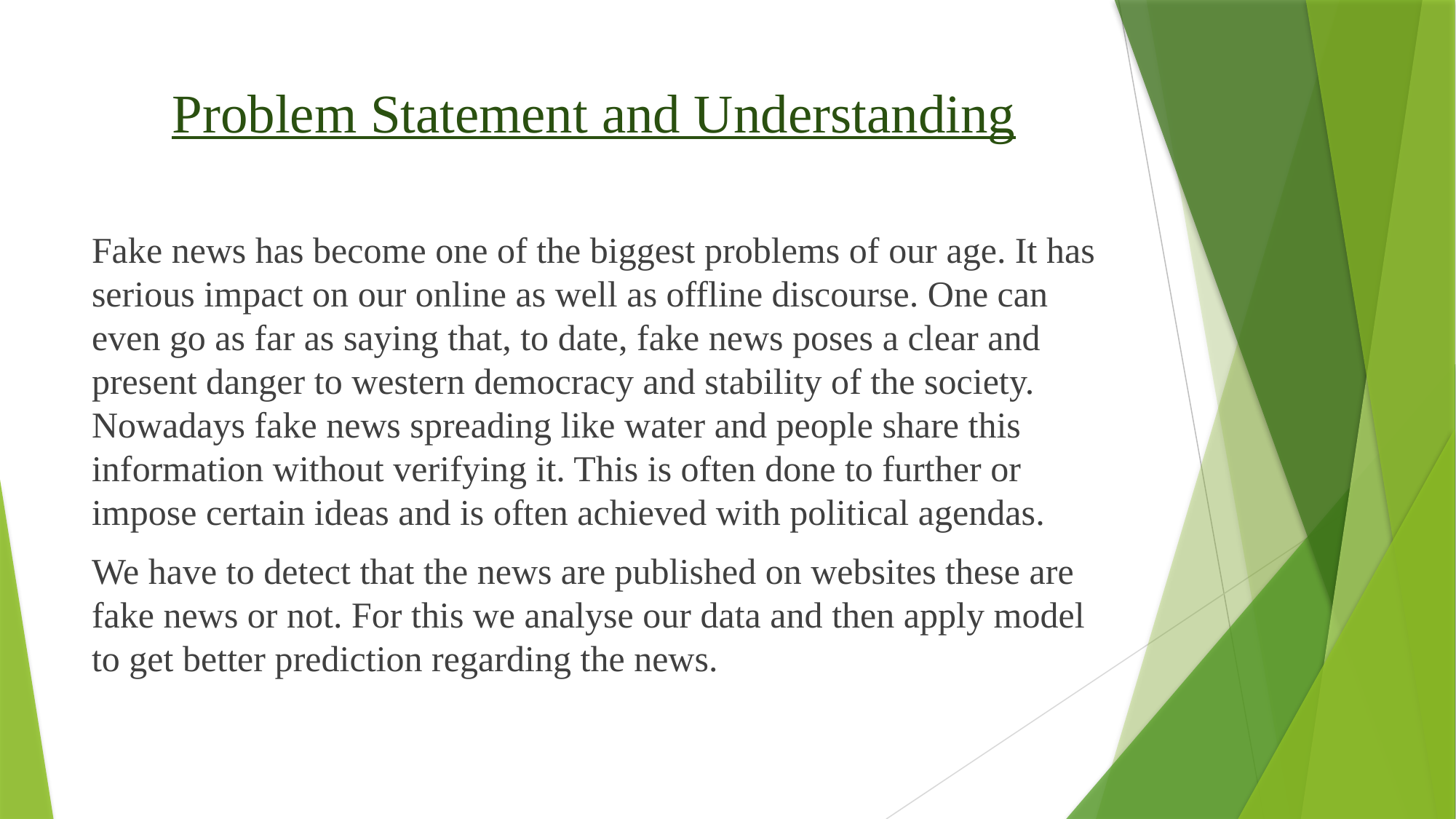

# Problem Statement and Understanding
Fake news has become one of the biggest problems of our age. It has serious impact on our online as well as offline discourse. One can even go as far as saying that, to date, fake news poses a clear and present danger to western democracy and stability of the society. Nowadays fake news spreading like water and people share this information without verifying it. This is often done to further or impose certain ideas and is often achieved with political agendas.
We have to detect that the news are published on websites these are fake news or not. For this we analyse our data and then apply model to get better prediction regarding the news.